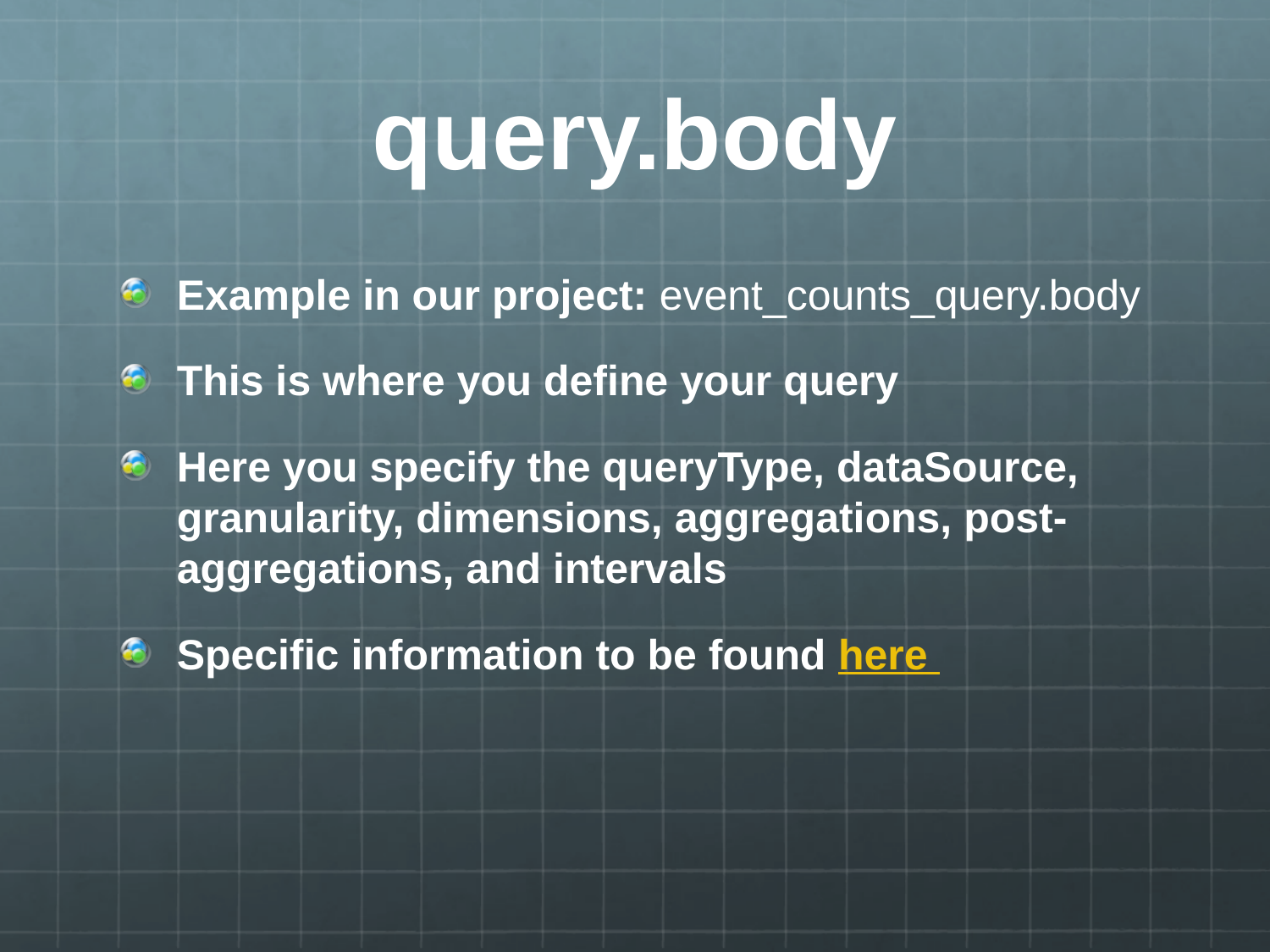

# query.body
Example in our project: event_counts_query.body
This is where you define your query
Here you specify the queryType, dataSource, granularity, dimensions, aggregations, post-aggregations, and intervals
Specific information to be found here